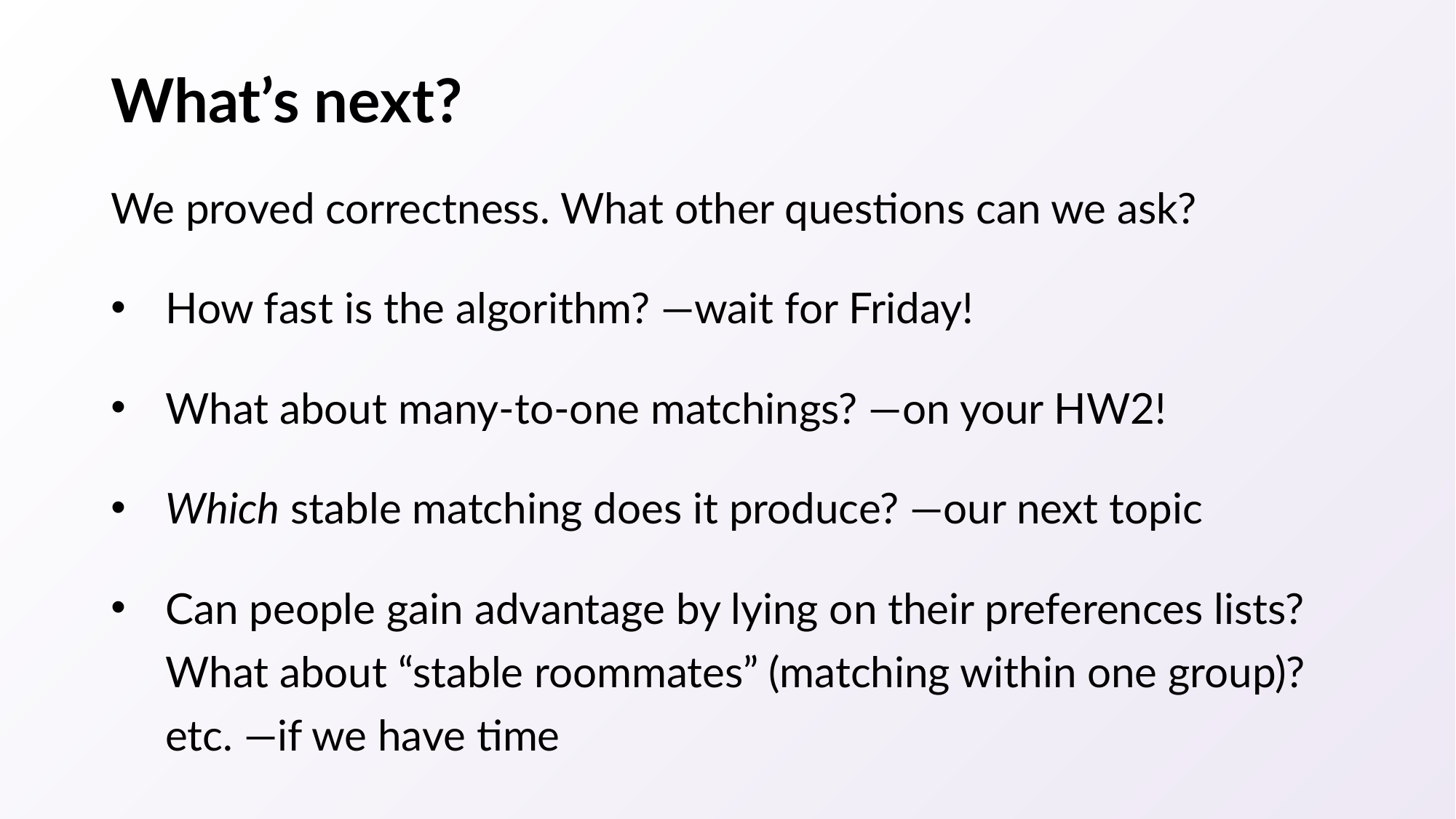

# What’s next?
We proved correctness. What other questions can we ask?
How fast is the algorithm? —wait for Friday!
What about many-to-one matchings? —on your HW2!
Which stable matching does it produce? —our next topic
Can people gain advantage by lying on their preferences lists? What about “stable roommates” (matching within one group)? etc. —if we have time